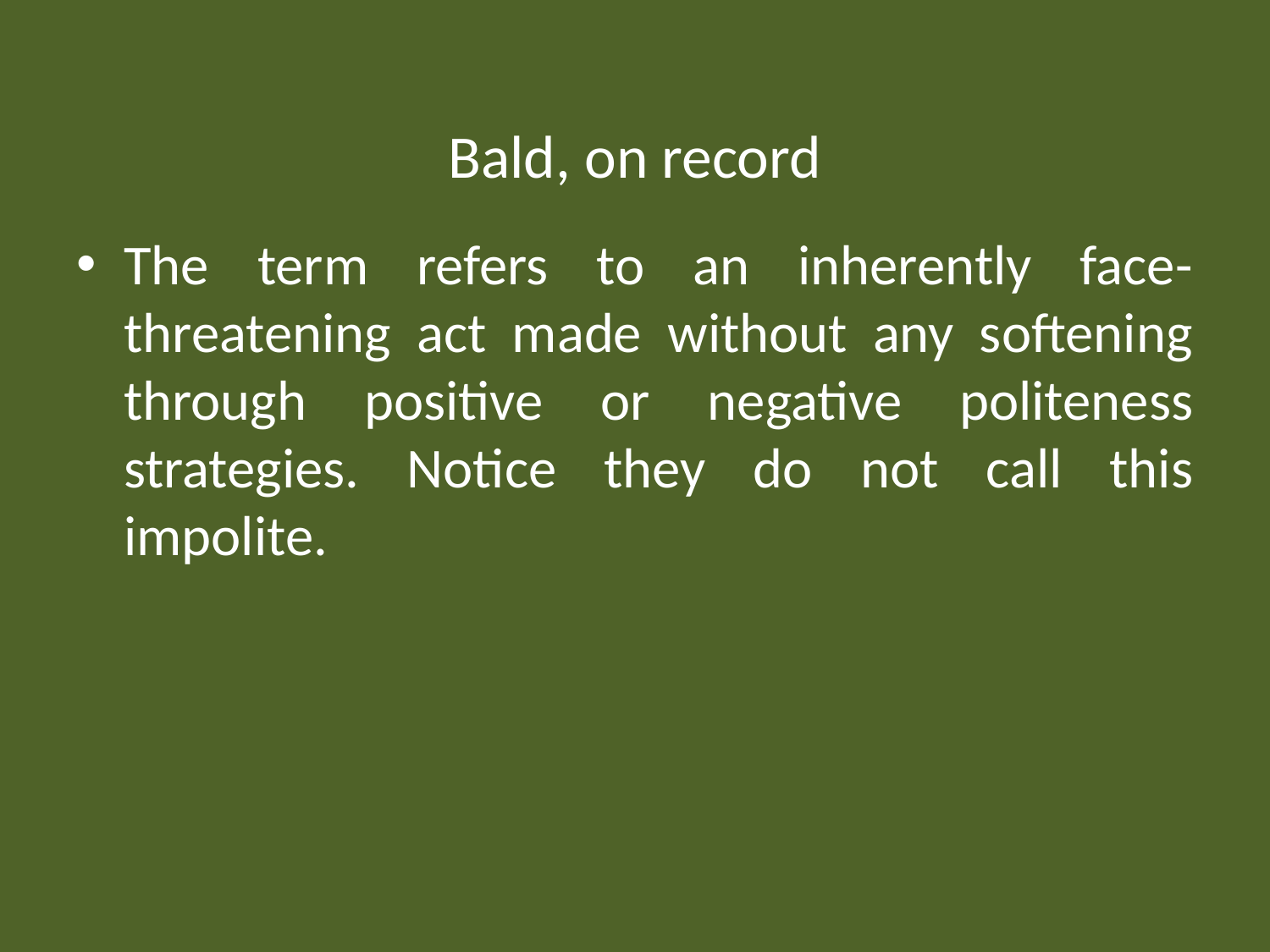

# Bald, on record
The term refers to an inherently face-threatening act made without any softening through positive or negative politeness strategies. Notice they do not call this impolite.